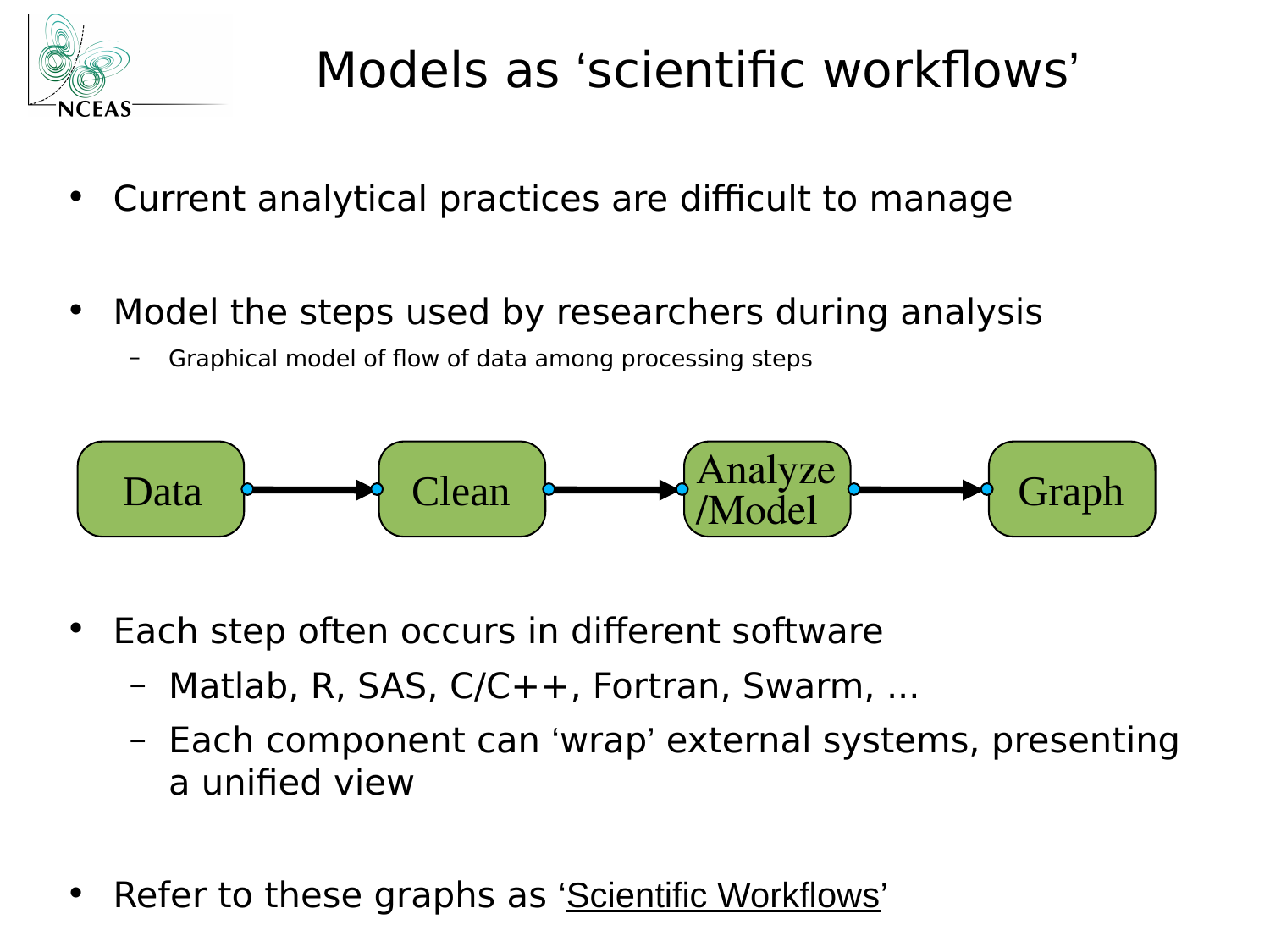

# Models as ‘scientific workflows’
Current analytical practices are difficult to manage

Model the steps used by researchers during analysis
Graphical model of flow of data among processing steps

Each step often occurs in different software
Matlab, R, SAS, C/C++, Fortran, Swarm, ...
Each component can ‘wrap’ external systems, presenting a unified view

Refer to these graphs as ‘Scientific Workflows’

Analyze
/Model
Data
Clean
Graph